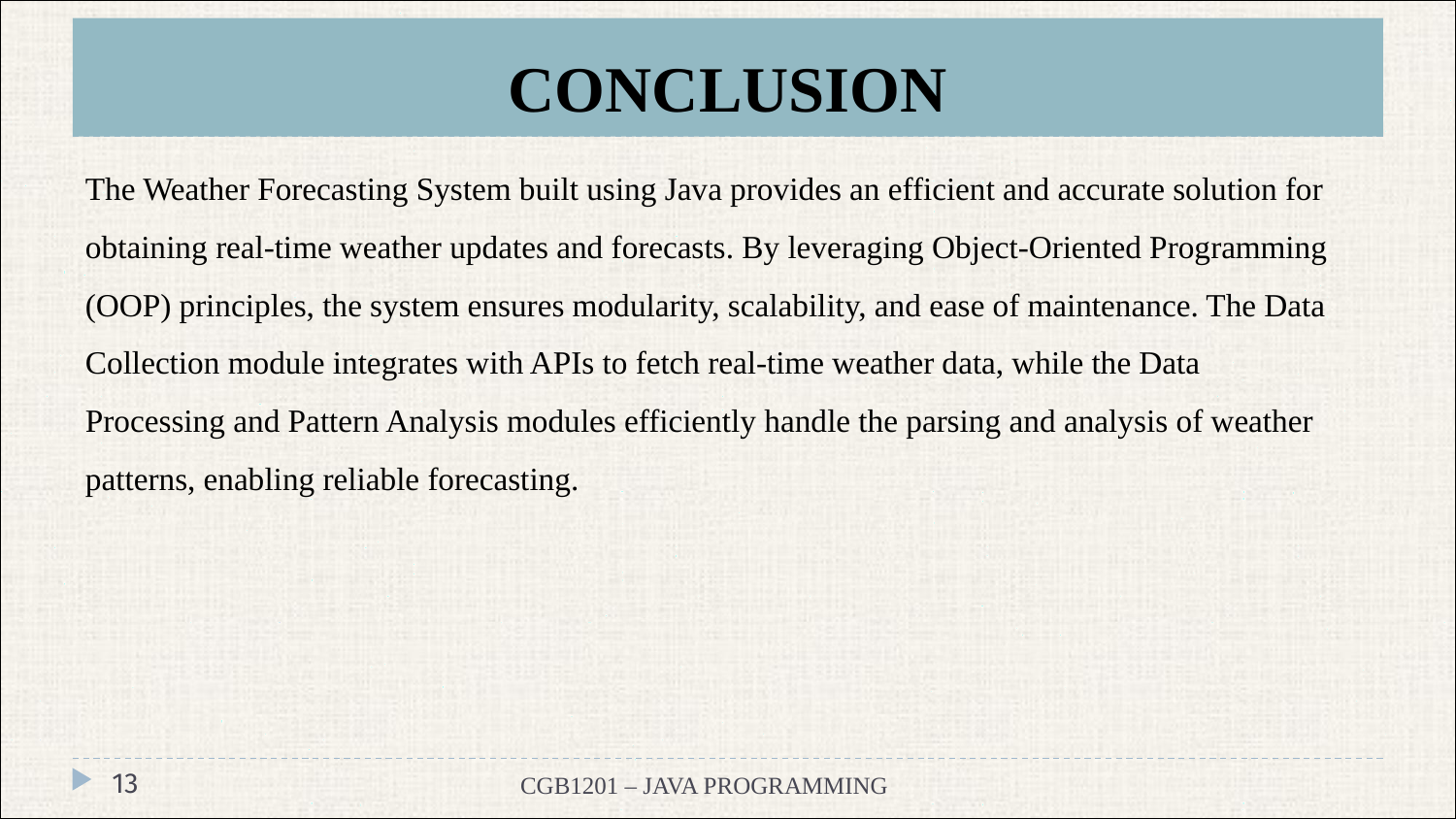

# CONCLUSION
The Weather Forecasting System built using Java provides an efficient and accurate solution for obtaining real-time weather updates and forecasts. By leveraging Object-Oriented Programming (OOP) principles, the system ensures modularity, scalability, and ease of maintenance. The Data Collection module integrates with APIs to fetch real-time weather data, while the Data Processing and Pattern Analysis modules efficiently handle the parsing and analysis of weather patterns, enabling reliable forecasting.
13
CGB1201 – JAVA PROGRAMMING